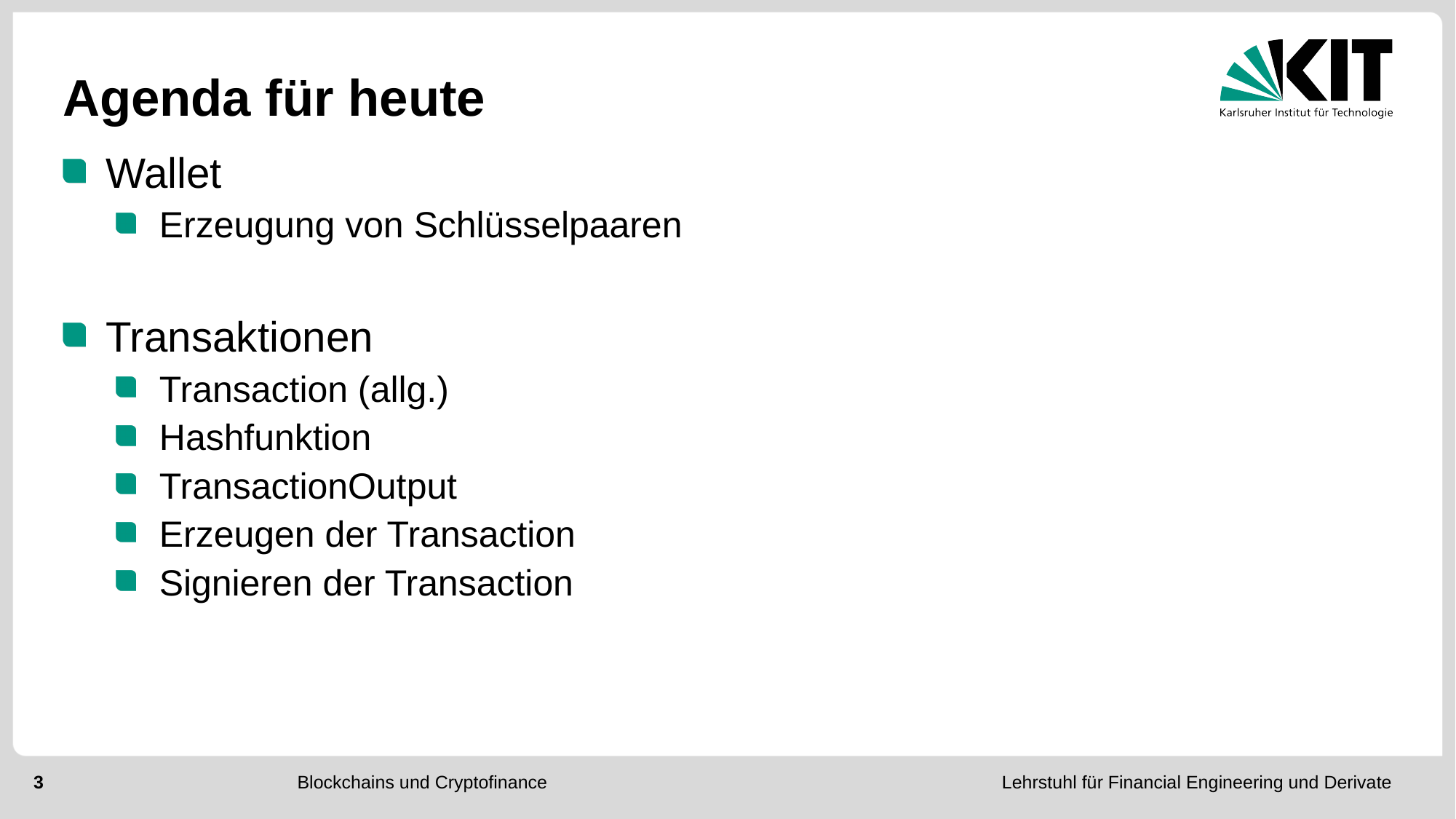

# Agenda für heute
Wallet
Erzeugung von Schlüsselpaaren

Transaktionen
Transaction (allg.)
Hashfunktion
TransactionOutput
Erzeugen der Transaction
Signieren der Transaction

3